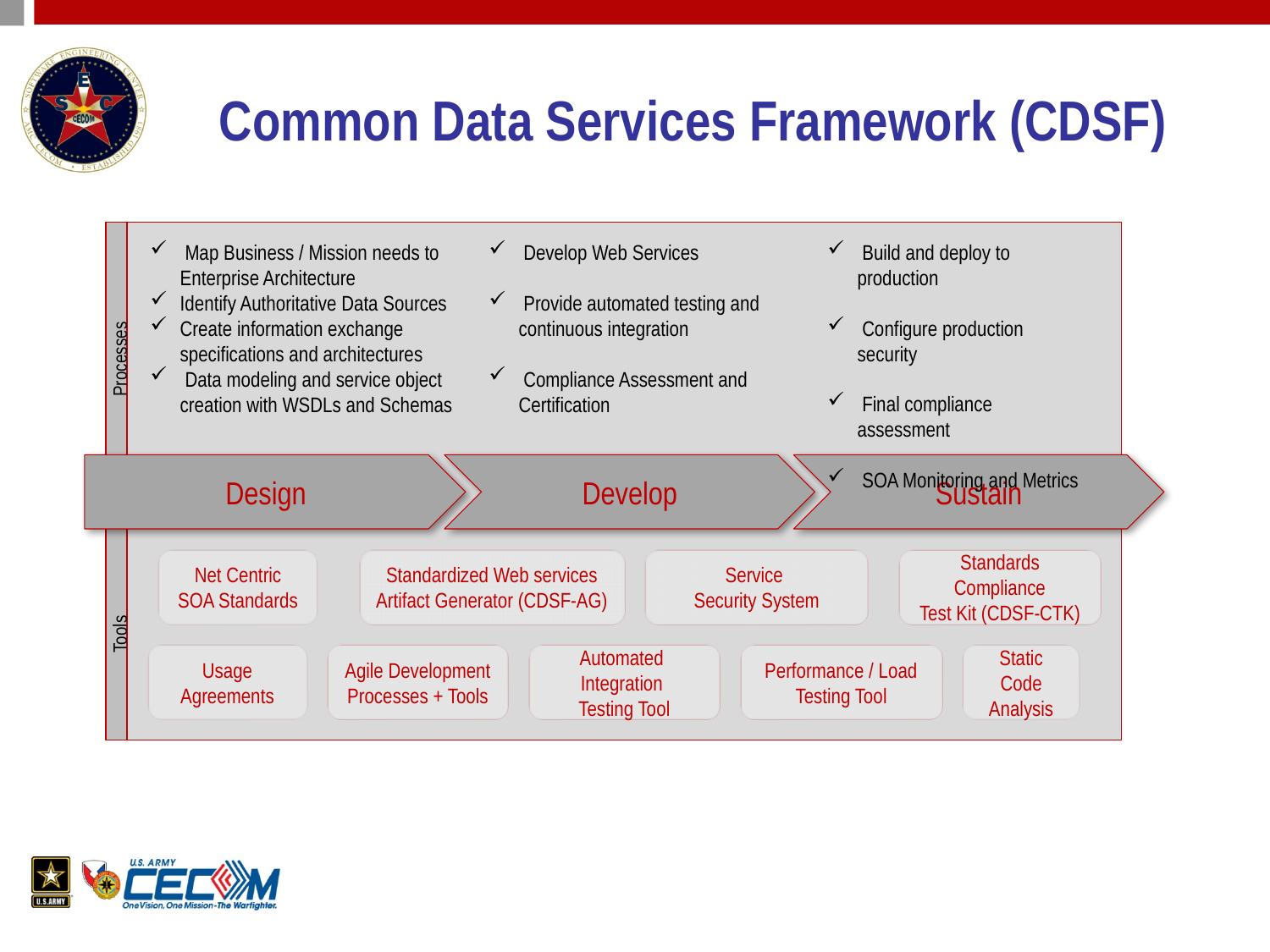

# Common Data Services Framework (CDSF)

T
 Map Business / Mission needs to Enterprise Architecture
Identify Authoritative Data Sources
Create information exchange specifications and architectures
 Data modeling and service object creation with WSDLs and Schemas

 Develop Web Services

 Provide automated testing and continuous integration

 Compliance Assessment and Certification
 Build and deploy to production

 Configure production security

 Final compliance assessment

 SOA Monitoring and Metrics
Processes
Design
Develop
Sustain
Net Centric
SOA Standards
Standardized Web services
Artifact Generator (CDSF-AG)
Service
Security System
Standards Compliance
Test Kit (CDSF-CTK)
Tools
Usage
Agreements
Agile Development
Processes + Tools
Automated
Integration
Testing Tool
Performance / Load
Testing Tool
Static
Code
Analysis